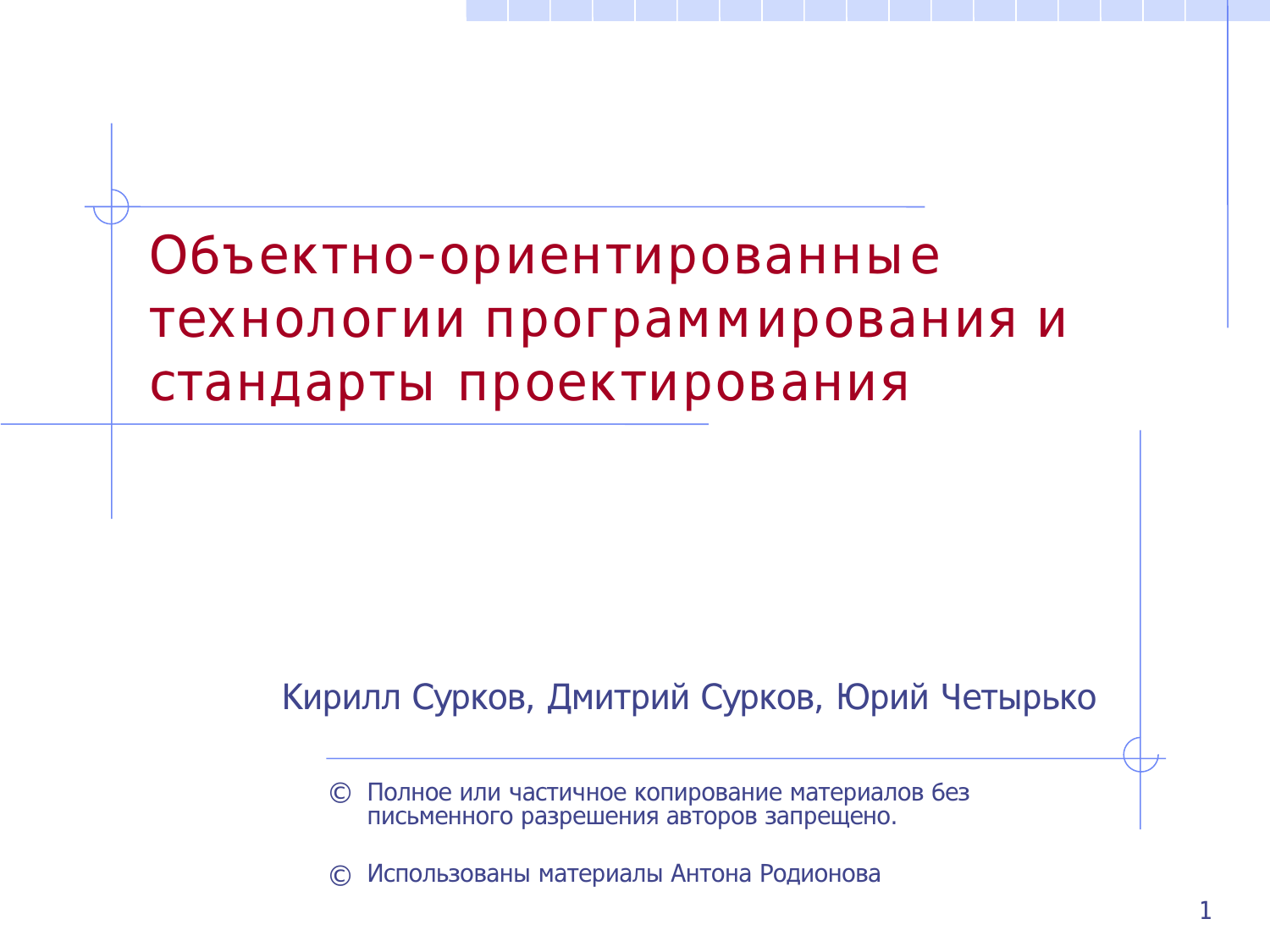

# Объектно-ориентированные технологии программирования и стандарты проектирования
Кирилл Сурков, Дмитрий Сурков, Юрий Четырько
©
Полное или частичное копирование материалов без письменного разрешения авторов запрещено.

Использованы материалы Антона Родионова
©
1